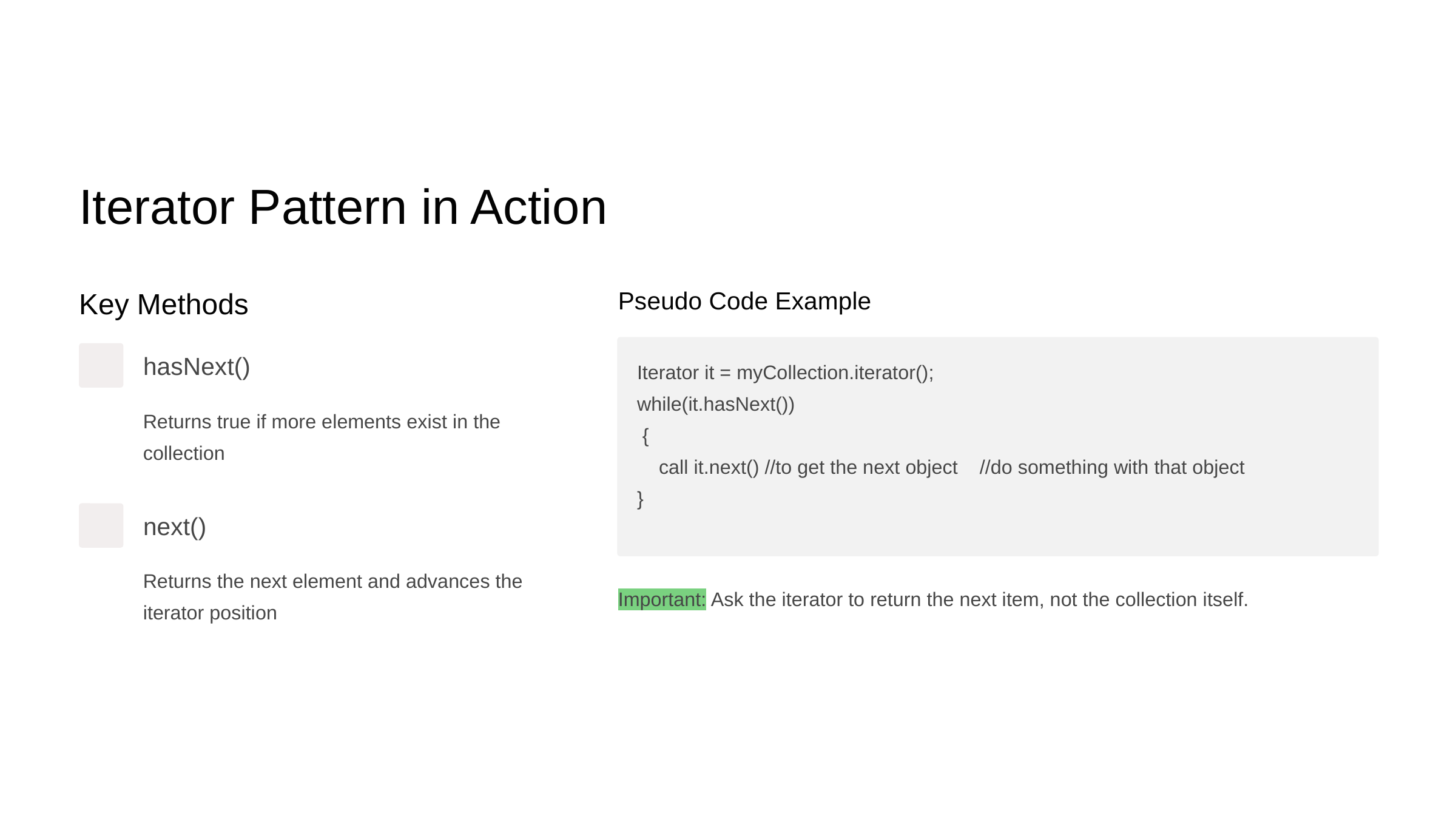

Iterator Pattern in Action
Key Methods
Pseudo Code Example

hasNext()
Iterator it = myCollection.iterator();
while(it.hasNext())
 {
    call it.next() //to get the next object    //do something with that object
}
Returns true if more elements exist in the collection

next()
Returns the next element and advances the iterator position
Important: Ask the iterator to return the next item, not the collection itself.